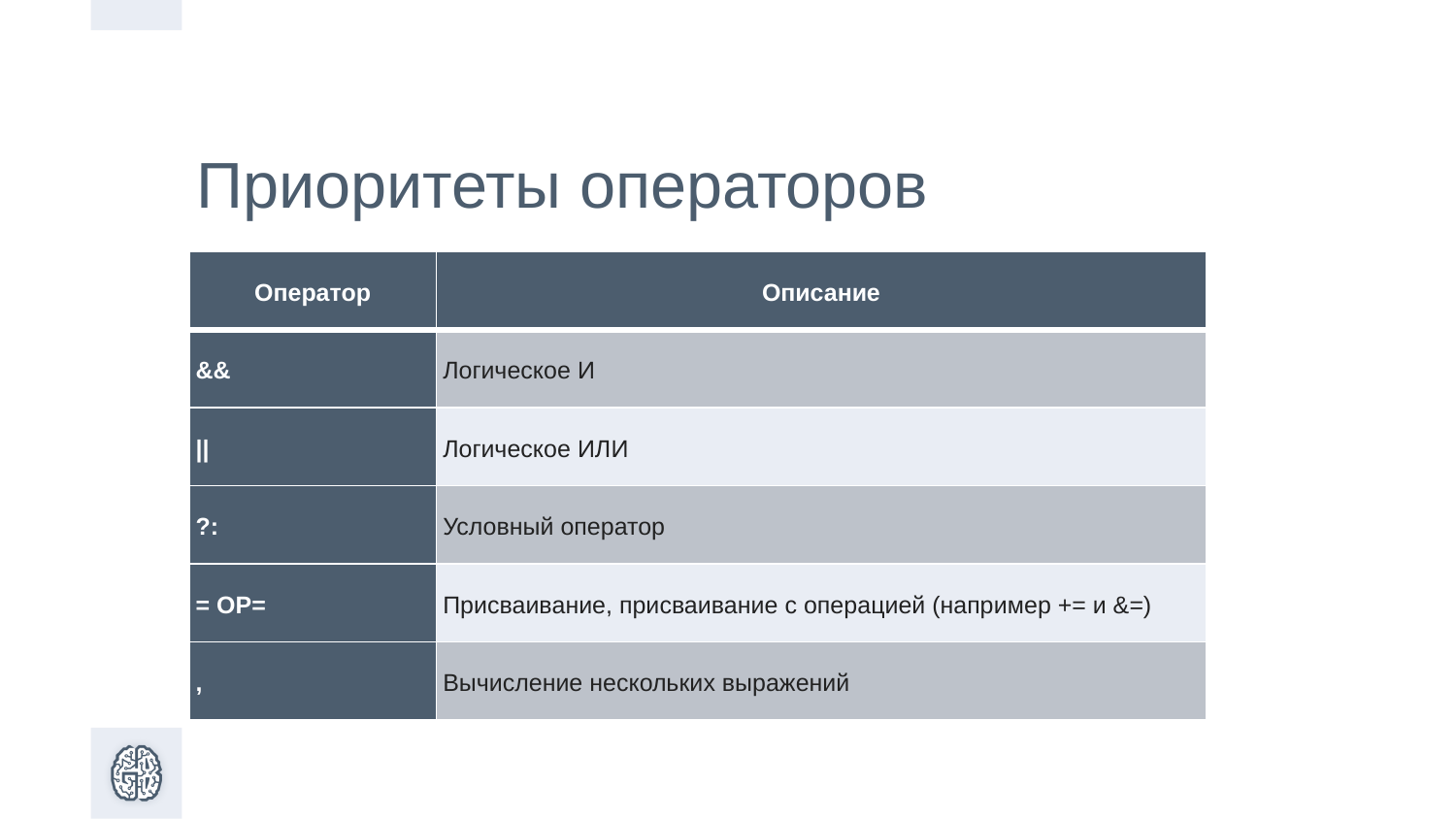

Приоритеты операторов
| Оператор | Описание |
| --- | --- |
| && | Логическое И |
| || | Логическое ИЛИ |
| ?: | Условный оператор |
| = OP= | Присваивание, присваивание с операцией (например += и &=) |
| , | Вычисление нескольких выражений |